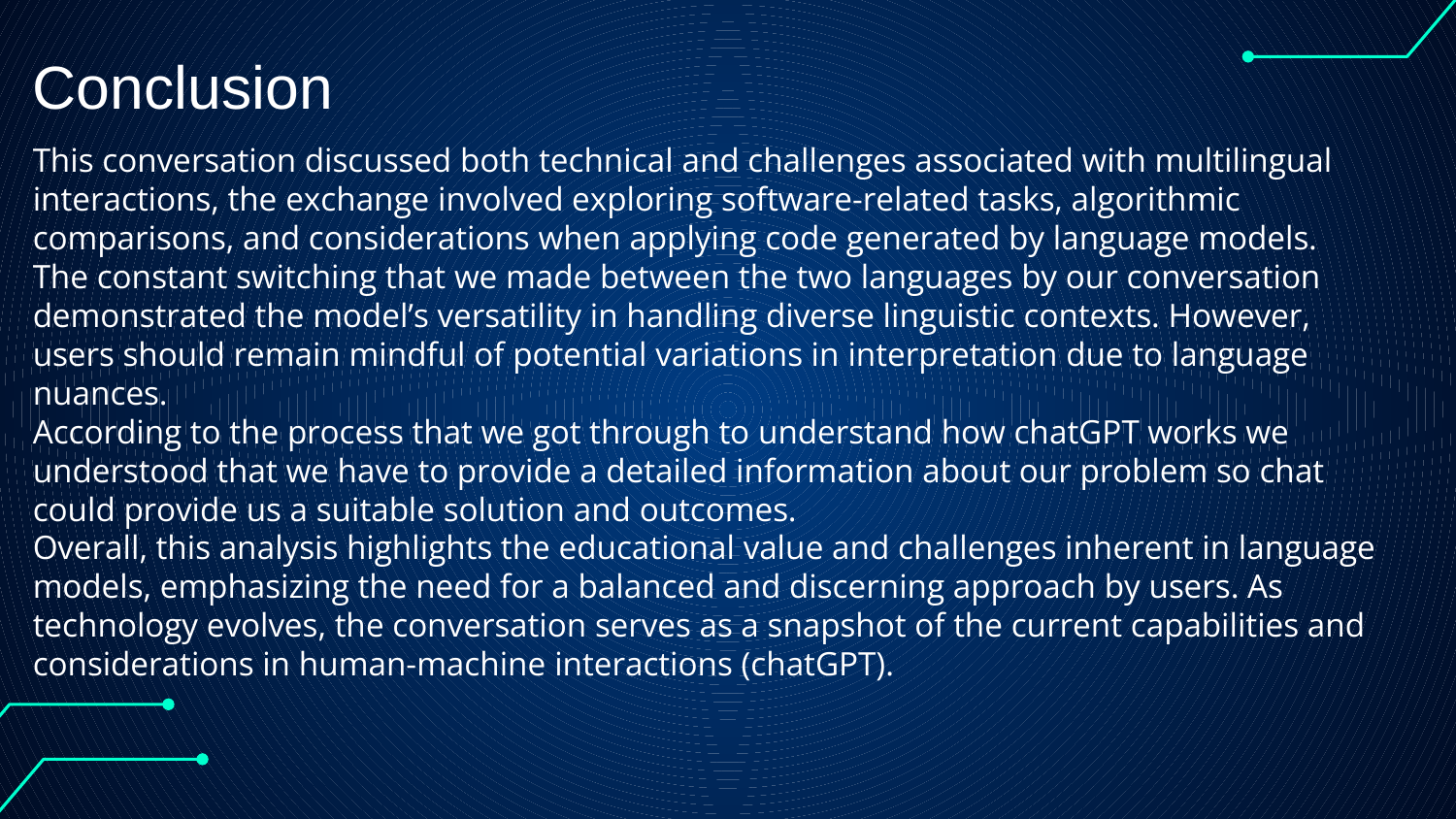

# Conclusion
This conversation discussed both technical and challenges associated with multilingual interactions, the exchange involved exploring software-related tasks, algorithmic comparisons, and considerations when applying code generated by language models.
The constant switching that we made between the two languages by our conversation demonstrated the model’s versatility in handling diverse linguistic contexts. However, users should remain mindful of potential variations in interpretation due to language nuances.
According to the process that we got through to understand how chatGPT works we understood that we have to provide a detailed information about our problem so chat could provide us a suitable solution and outcomes.
Overall, this analysis highlights the educational value and challenges inherent in language models, emphasizing the need for a balanced and discerning approach by users. As technology evolves, the conversation serves as a snapshot of the current capabilities and considerations in human-machine interactions (chatGPT).